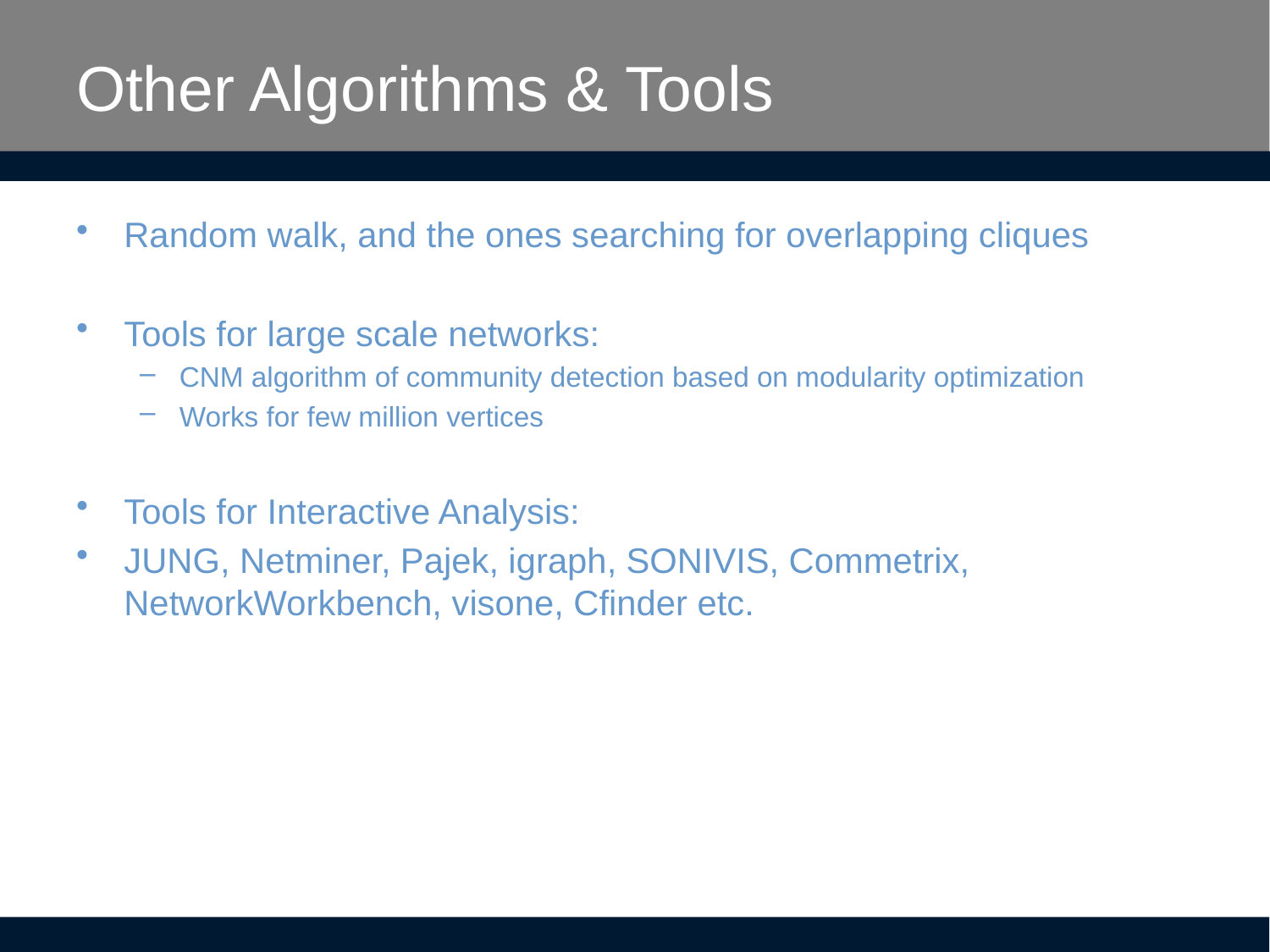

# Other Algorithms & Tools
Random walk, and the ones searching for overlapping cliques

Tools for large scale networks:
CNM algorithm of community detection based on modularity optimization
Works for few million vertices

Tools for Interactive Analysis:
JUNG, Netminer, Pajek, igraph, SONIVIS, Commetrix, NetworkWorkbench, visone, Cfinder etc.